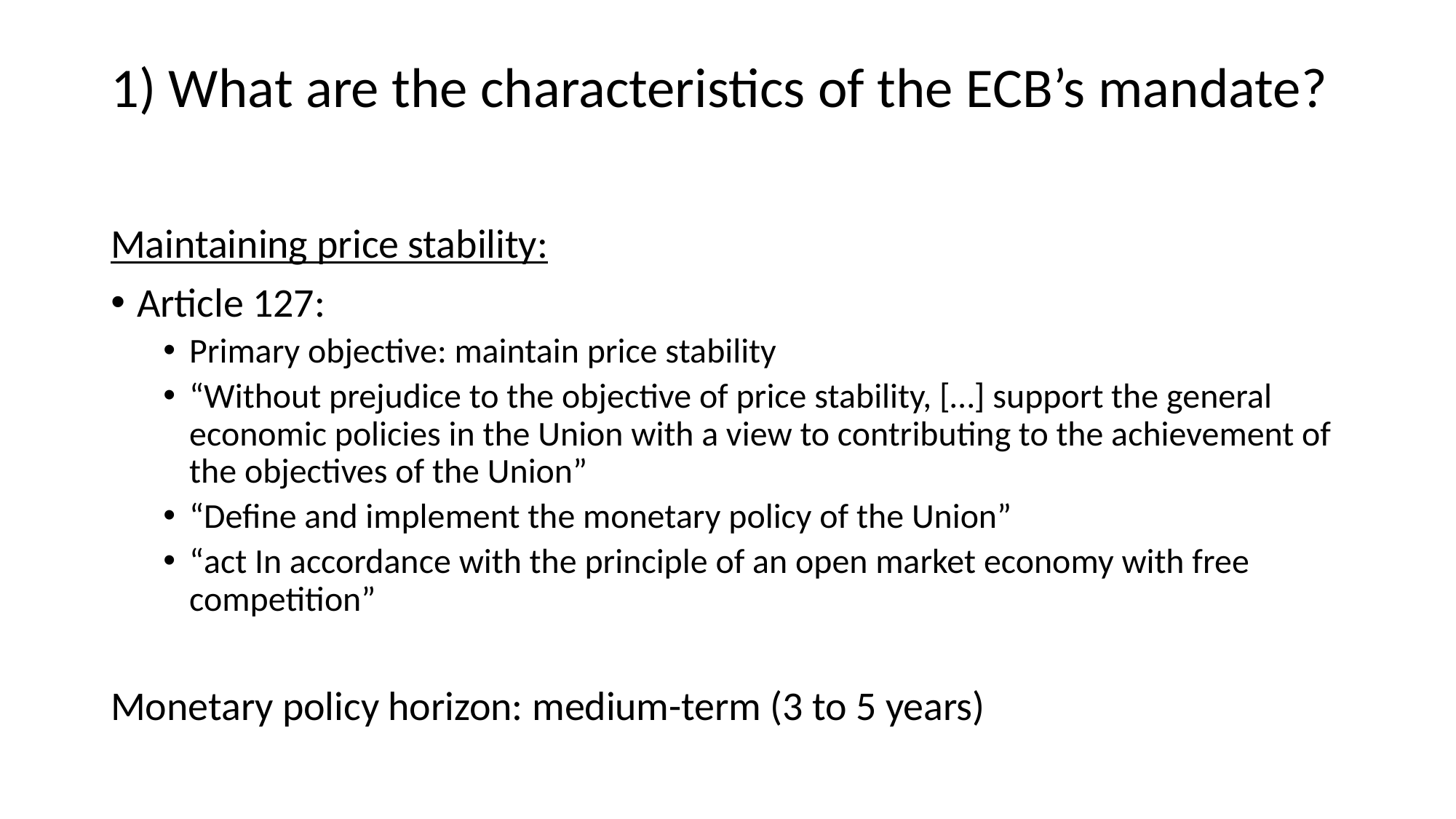

1) What are the characteristics of the ECB’s mandate?
Maintaining price stability:
Article 127:
Primary objective: maintain price stability
“Without prejudice to the objective of price stability, […] support the general economic policies in the Union with a view to contributing to the achievement of the objectives of the Union”
“Define and implement the monetary policy of the Union”
“act In accordance with the principle of an open market economy with free competition”

Monetary policy horizon: medium-term (3 to 5 years)